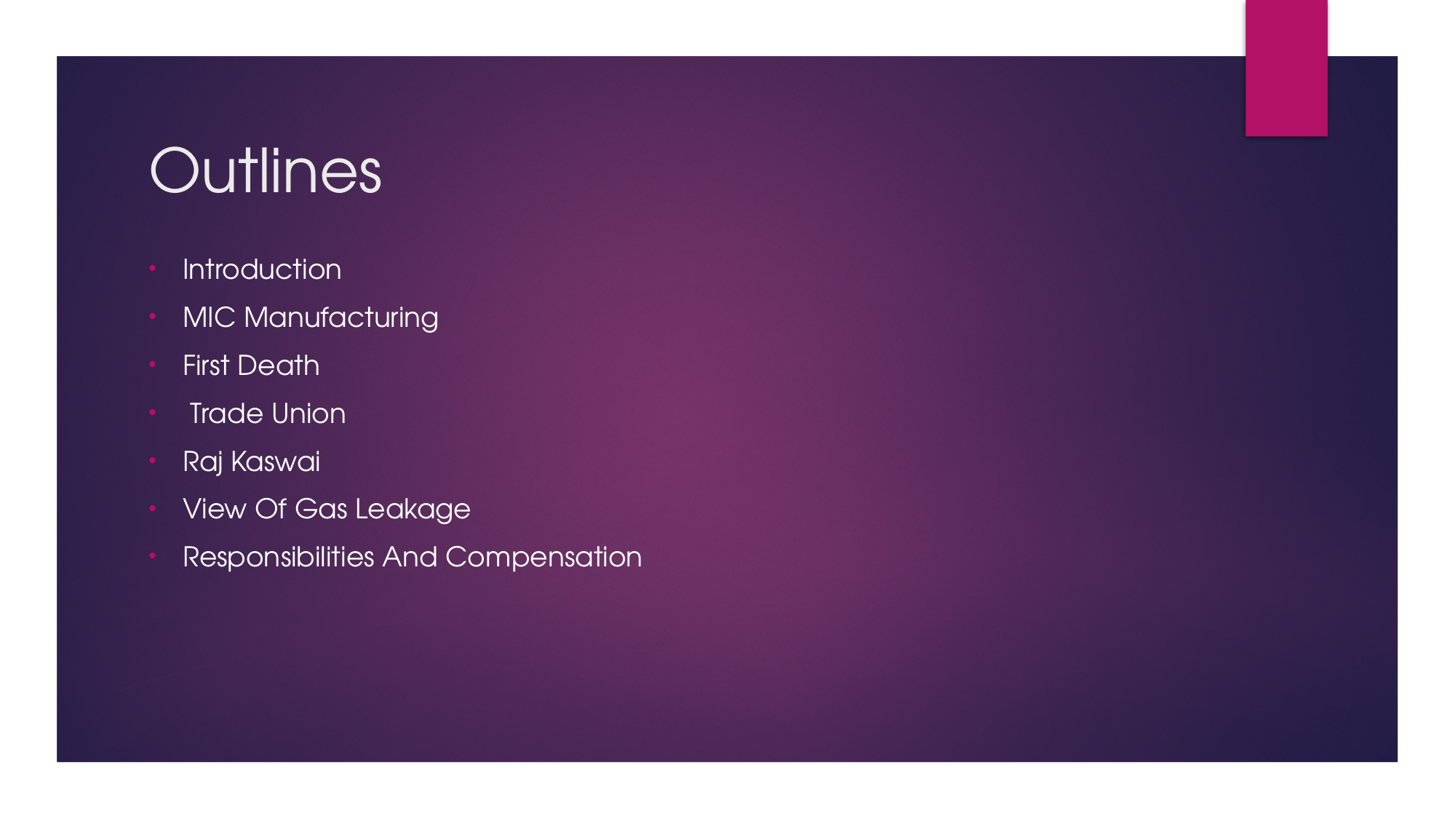

# Outlines
Introduction
MIC Manufacturing
First Death
 Trade Union
Raj Kaswai
View Of Gas Leakage
Responsibilities And Compensation